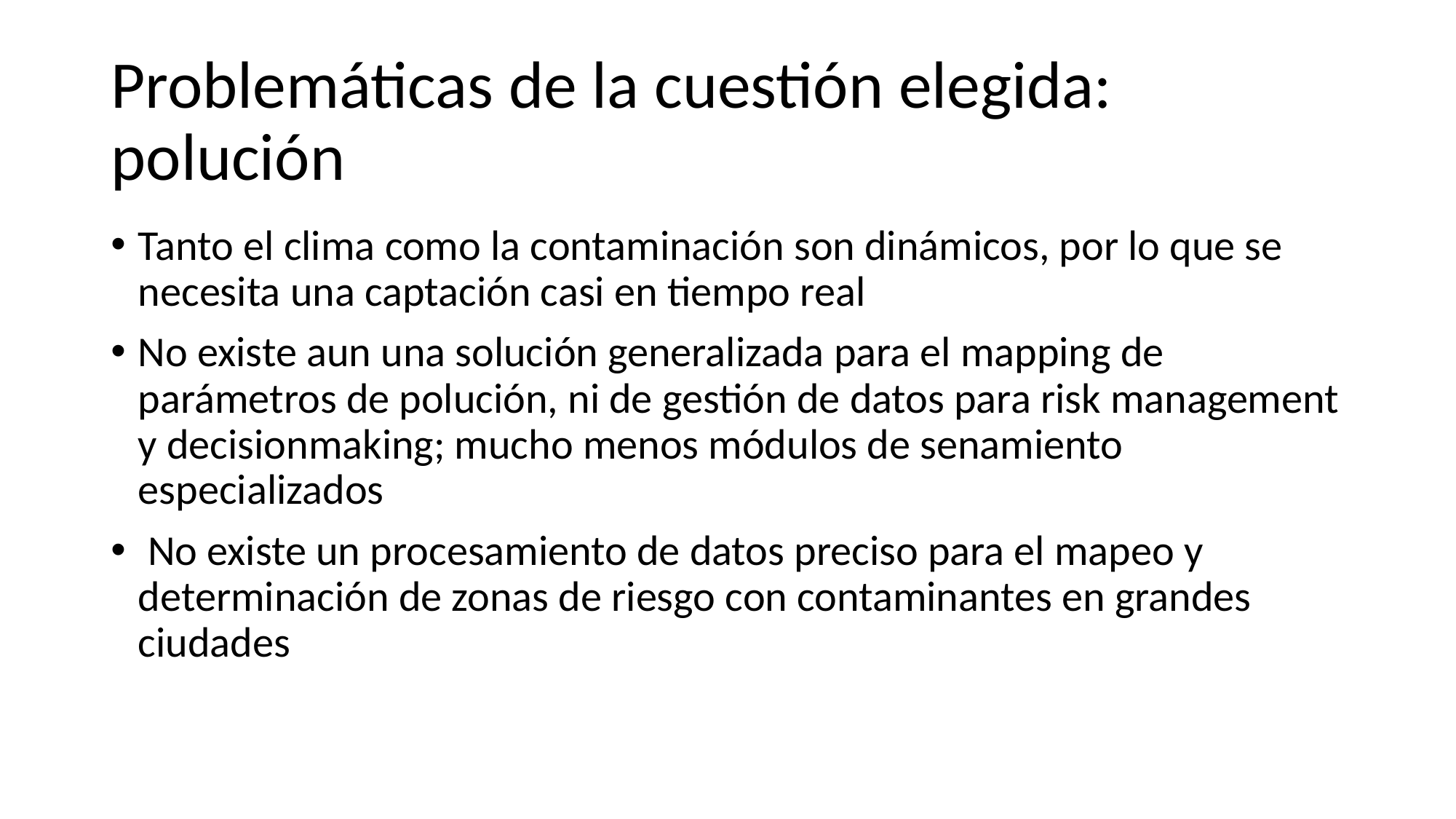

# Problemáticas de la cuestión elegida: polución
Tanto el clima como la contaminación son dinámicos, por lo que se necesita una captación casi en tiempo real
No existe aun una solución generalizada para el mapping de parámetros de polución, ni de gestión de datos para risk management y decisionmaking; mucho menos módulos de senamiento especializados
 No existe un procesamiento de datos preciso para el mapeo y determinación de zonas de riesgo con contaminantes en grandes ciudades